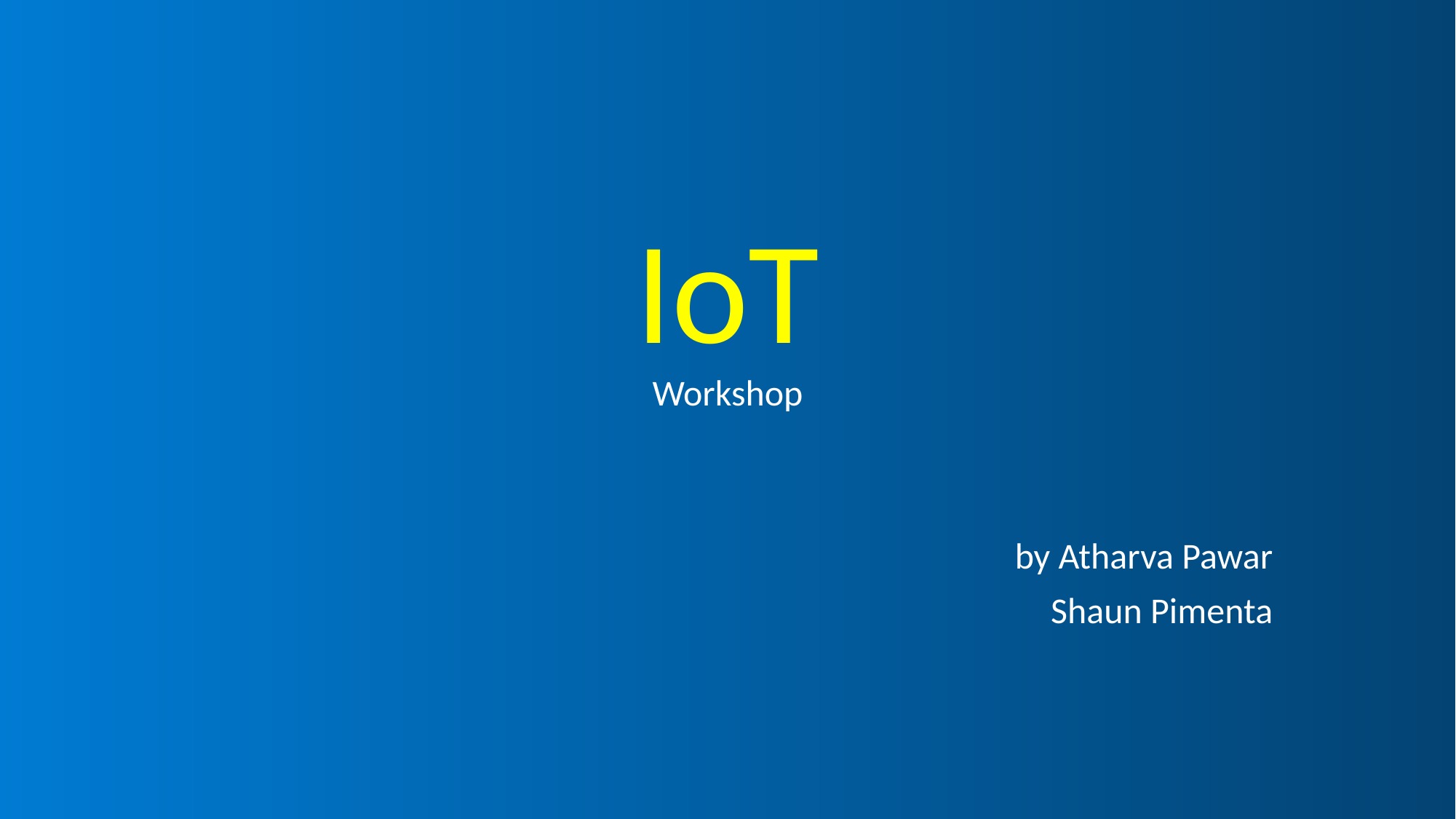

# IoT Workshop
by Atharva Pawar
Shaun Pimenta